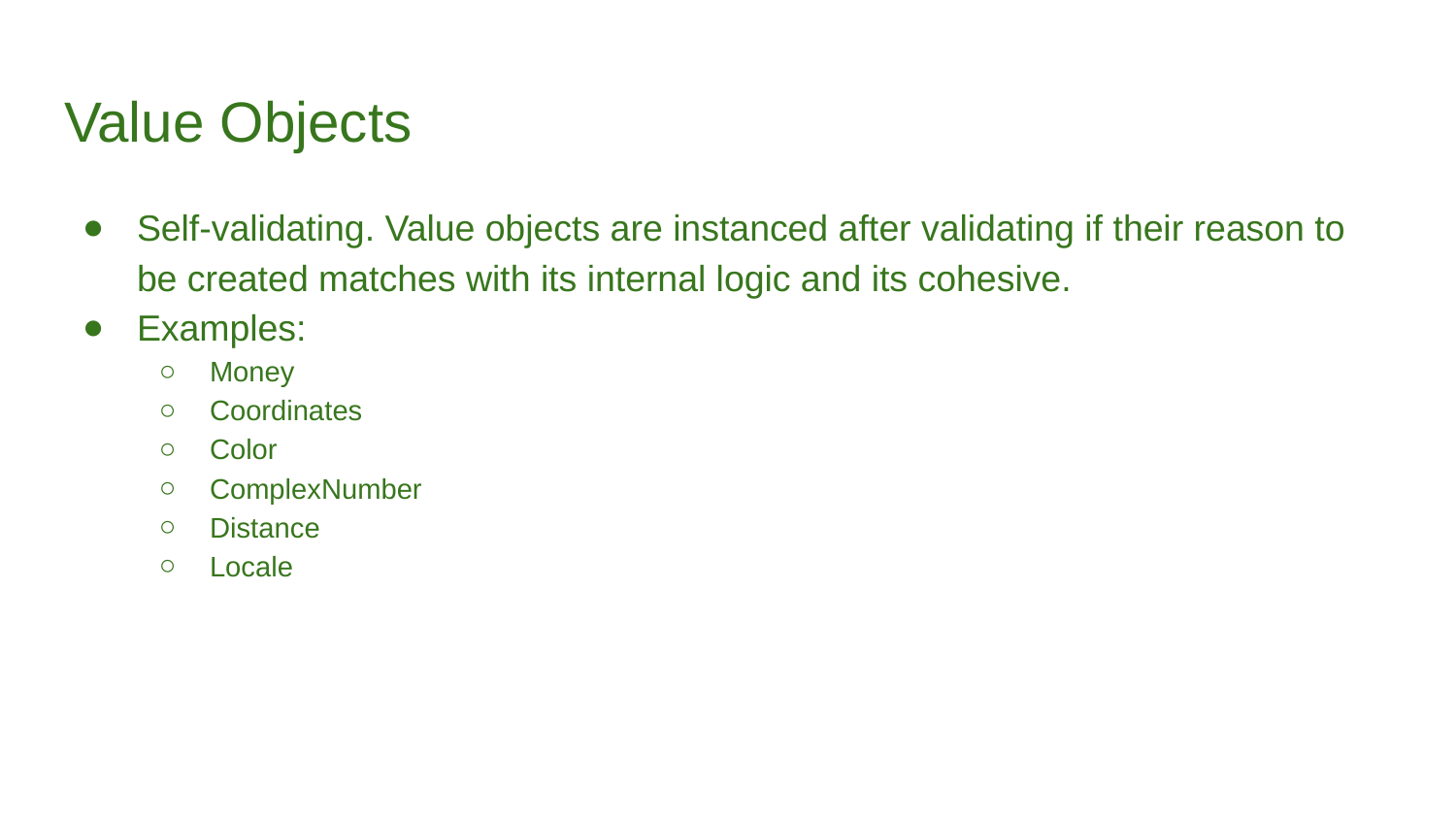

# Value Objects

Self-validating. Value objects are instanced after validating if their reason to be created matches with its internal logic and its cohesive.
Examples:
Money
Coordinates
Color
ComplexNumber
Distance
Locale